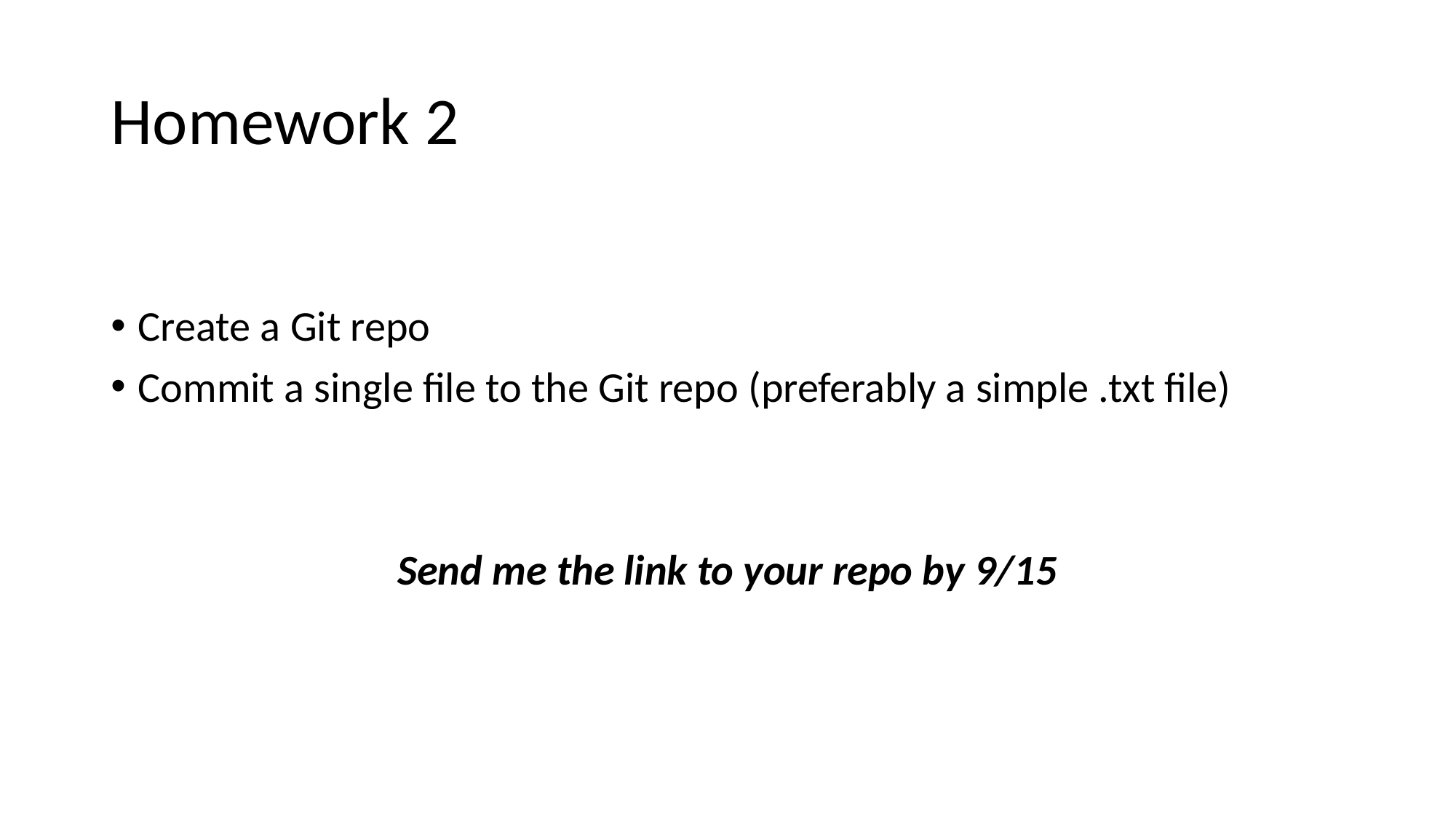

# Homework 2
Create a Git repo
Commit a single file to the Git repo (preferably a simple .txt file)

Send me the link to your repo by 9/15